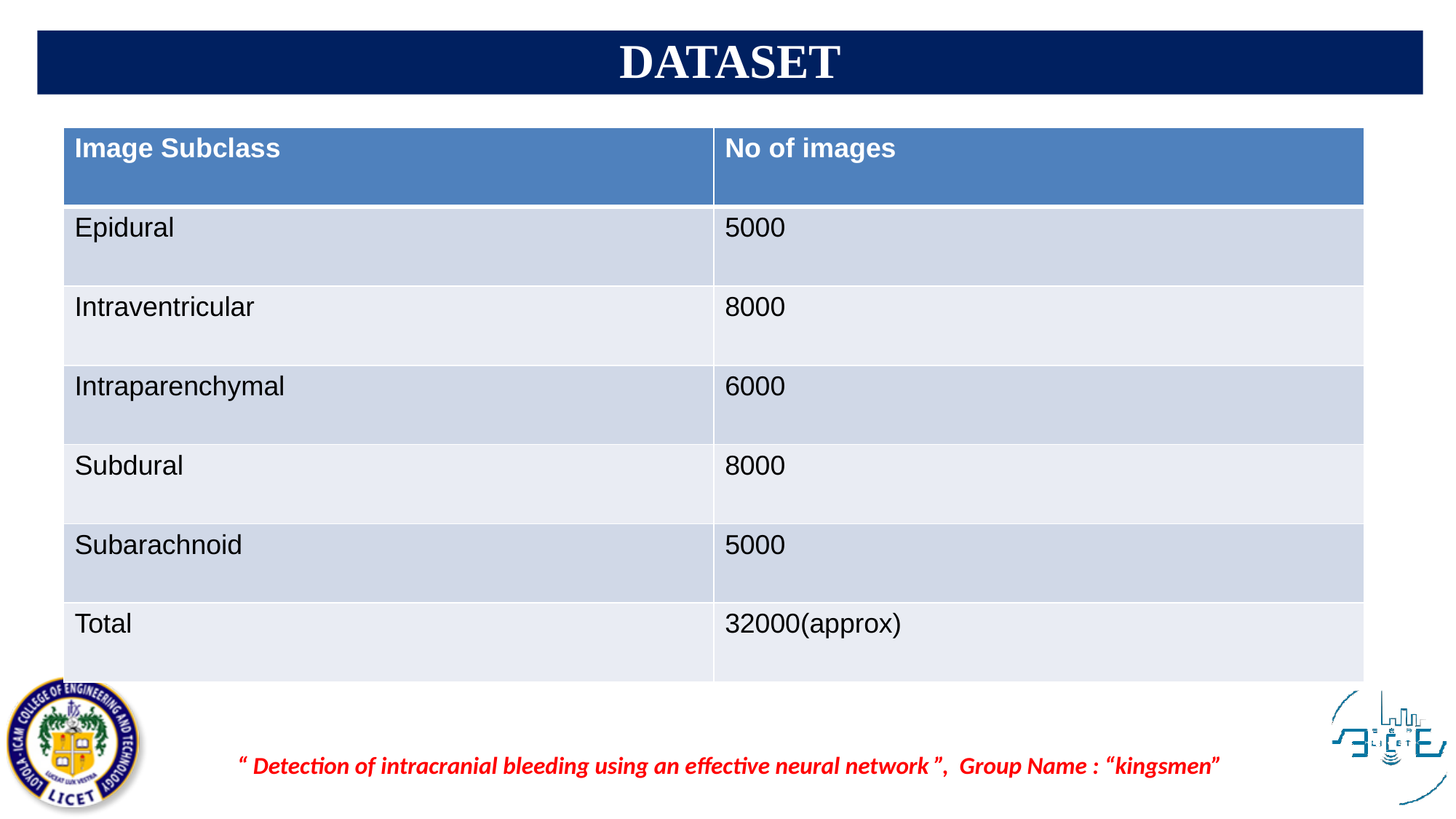

DATASET
| Image Subclass | No of images |
| --- | --- |
| Epidural | 5000 |
| Intraventricular | 8000 |
| Intraparenchymal | 6000 |
| Subdural | 8000 |
| Subarachnoid | 5000 |
| Total | 32000(approx) |
“ Detection of intracranial bleeding using an effective neural network ”,  Group Name : “kingsmen”